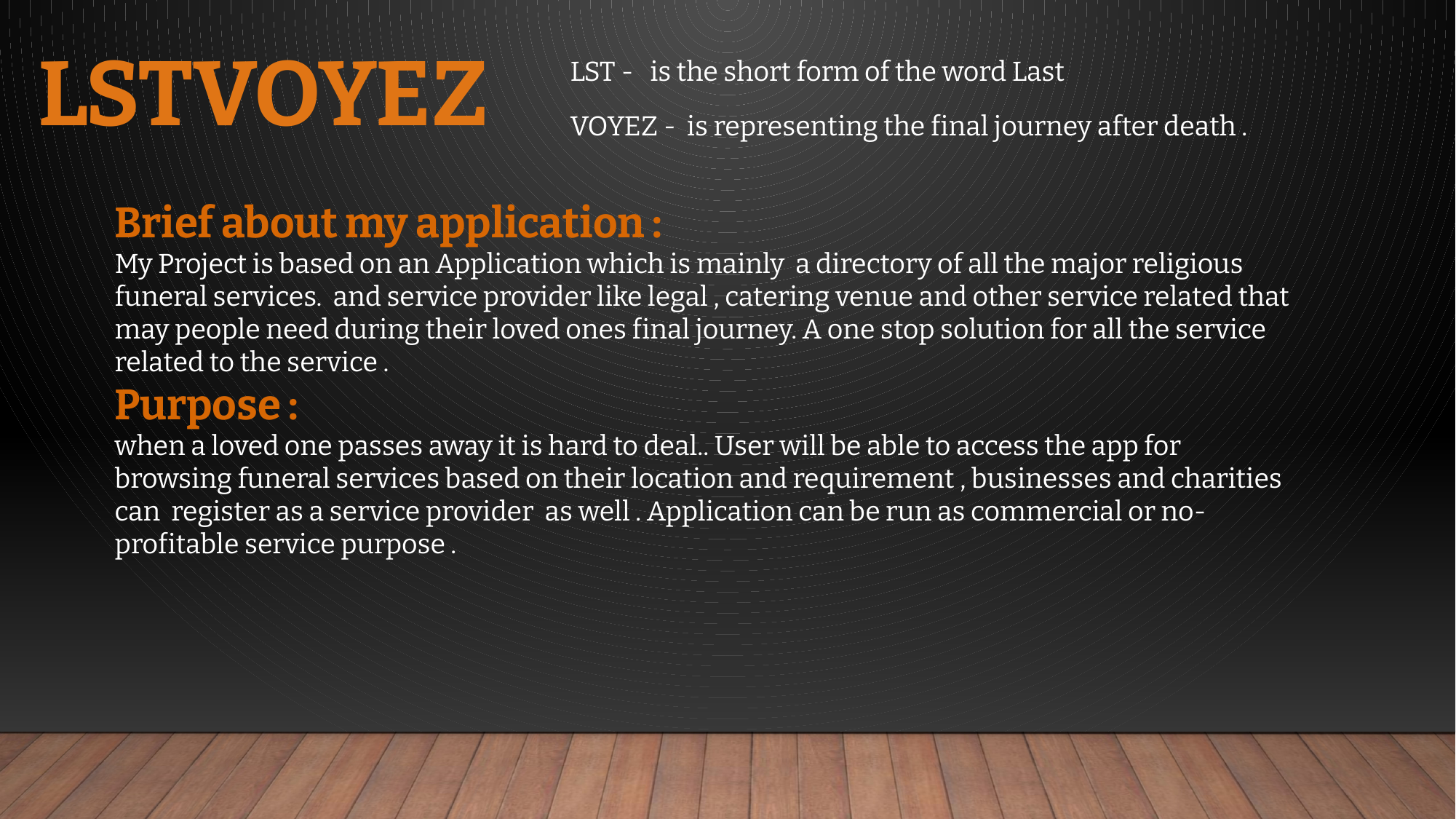

# LSTvoyez
LST -   is the short form of the word Last
VOYEZ -  is representing the final journey after death .
Brief about my application :
My Project is based on an Application which is mainly  a directory of all the major religious   funeral services.  and service provider like legal , catering venue and other service related that may people need during their loved ones final journey. A one stop solution for all the service related to the service .
Purpose :
when a loved one passes away it is hard to deal.. User will be able to access the app for browsing funeral services based on their location and requirement , businesses and charities can  register as a service provider  as well . Application can be run as commercial or no-profitable service purpose .